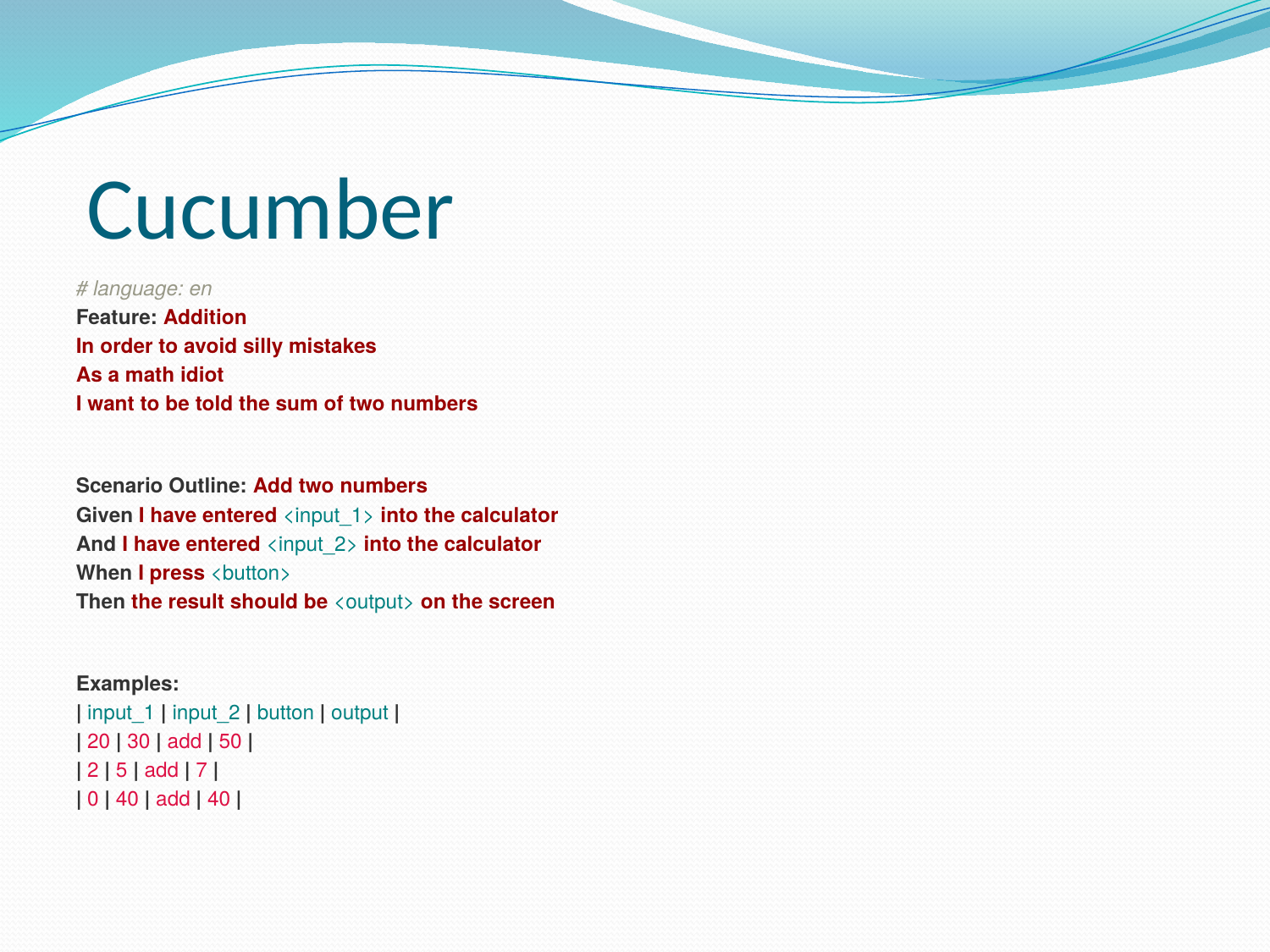

# Cucumber
# language: en
Feature: Addition
In order to avoid silly mistakes
As a math idiot
I want to be told the sum of two numbers

Scenario Outline: Add two numbers
Given I have entered <input_1> into the calculator
And I have entered <input_2> into the calculator
When I press <button>
Then the result should be <output> on the screen

Examples:
| input_1 | input_2 | button | output |
| 20 | 30 | add | 50 |
| 2 | 5 | add | 7 |
| 0 | 40 | add | 40 |